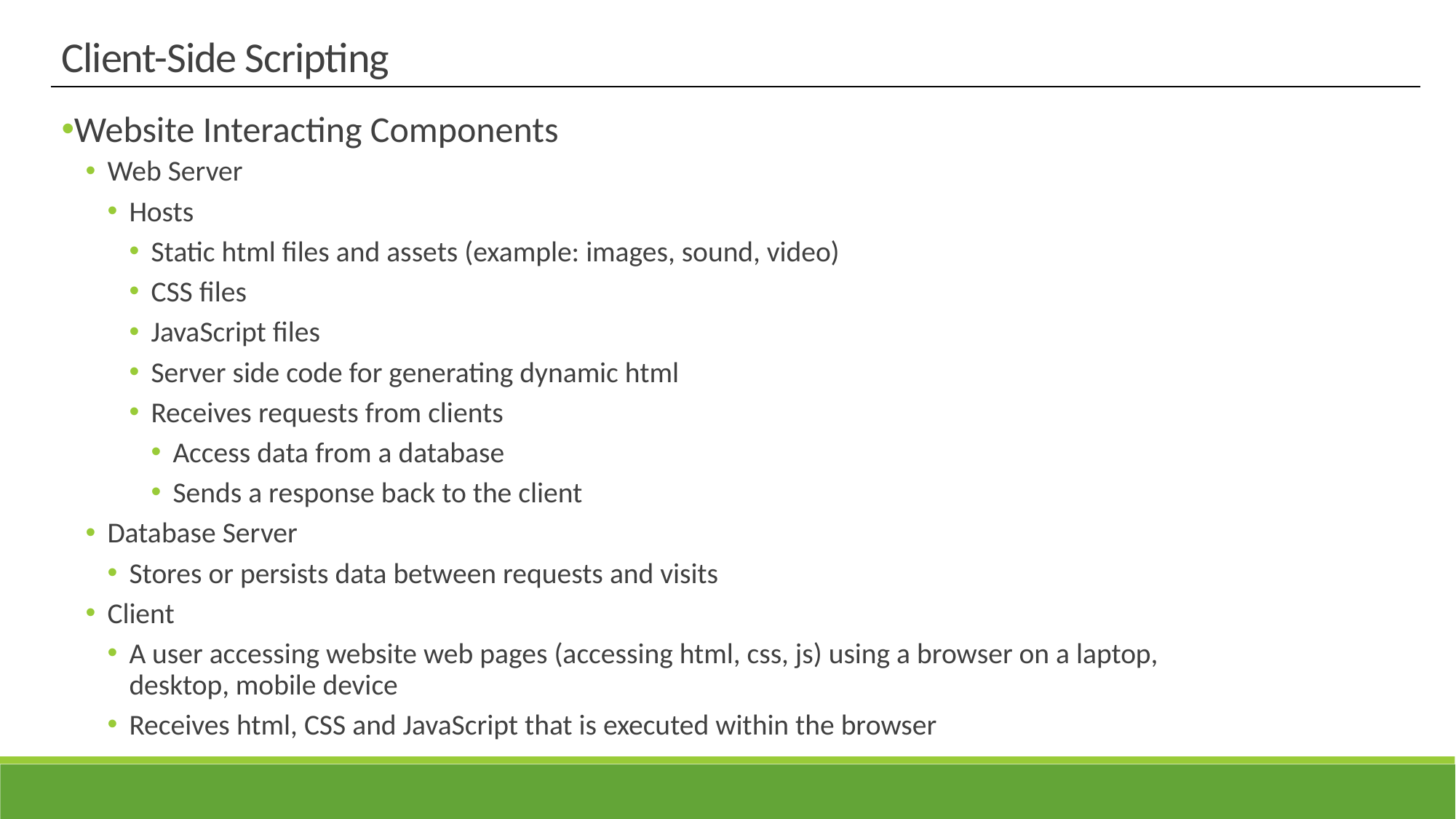

Client-Side Scripting
Website Interacting Components
Web Server
Hosts
Static html files and assets (example: images, sound, video)
CSS files
JavaScript files
Server side code for generating dynamic html
Receives requests from clients
Access data from a database
Sends a response back to the client
Database Server
Stores or persists data between requests and visits
Client
A user accessing website web pages (accessing html, css, js) using a browser on a laptop, desktop, mobile device
Receives html, CSS and JavaScript that is executed within the browser